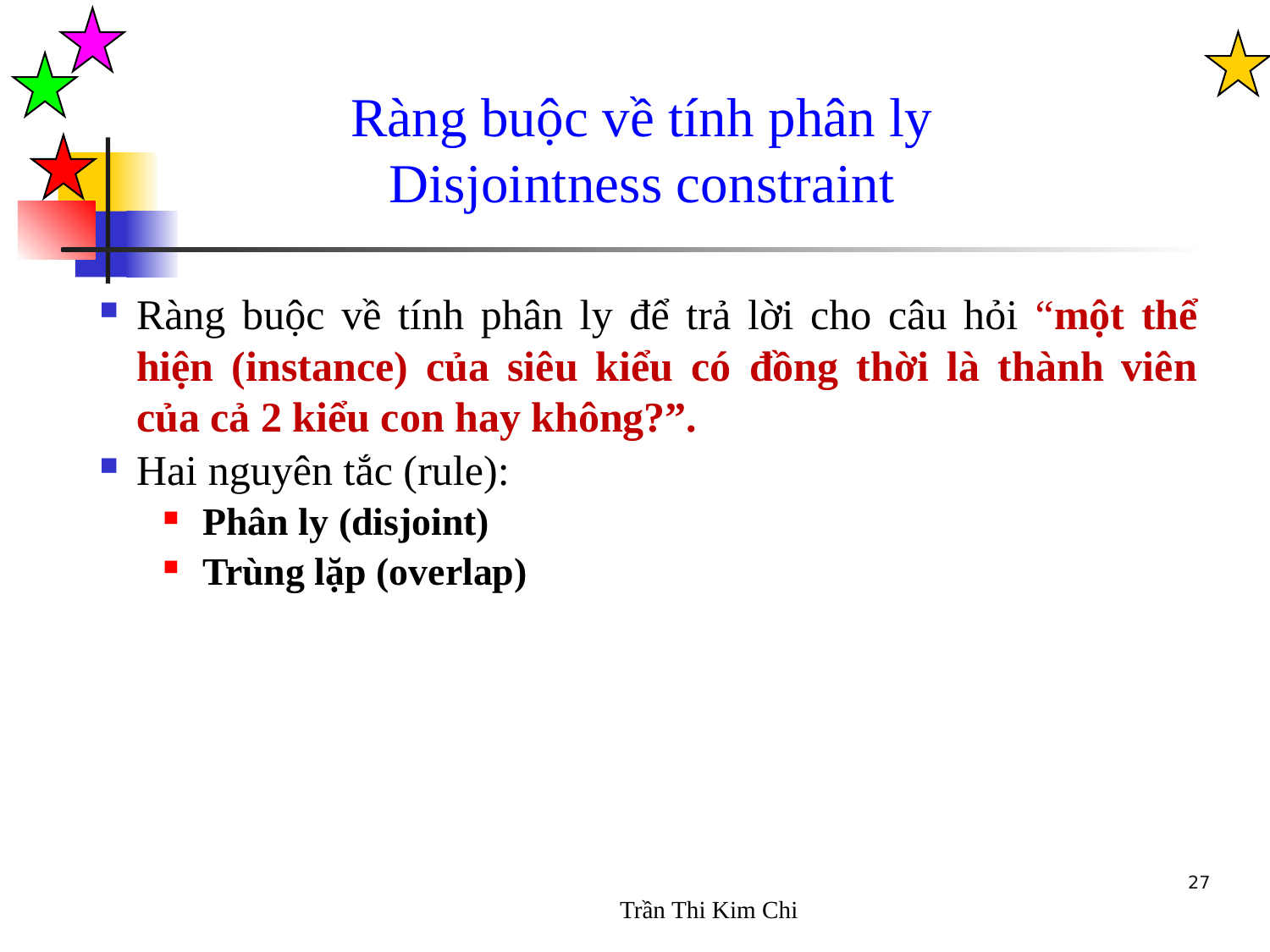

Ràng buộc về tính phân ly
Disjointness constraint
Ràng buộc về tính phân ly để trả lời cho câu hỏi “một thể hiện (instance) của siêu kiểu có đồng thời là thành viên của cả 2 kiểu con hay không?”.
Hai nguyên tắc (rule):
Phân ly (disjoint)
Trùng lặp (overlap)

27
Trần Thi Kim Chi